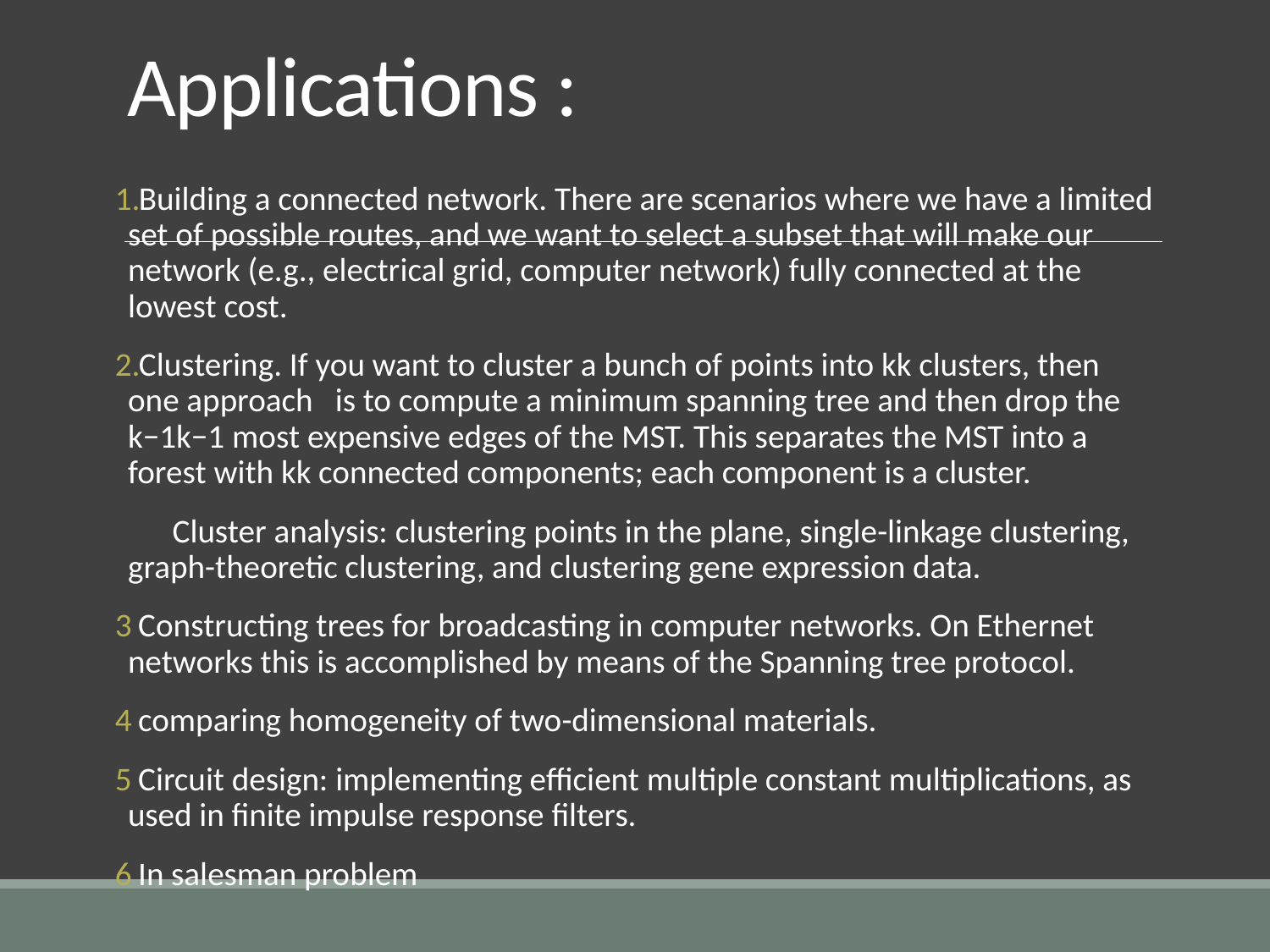

# Applications :

Building a connected network. There are scenarios where we have a limited set of possible routes, and we want to select a subset that will make our network (e.g., electrical grid, computer network) fully connected at the lowest cost.
Clustering. If you want to cluster a bunch of points into kk clusters, then one approach   is to compute a minimum spanning tree and then drop the k−1k−1 most expensive edges of the MST. This separates the MST into a forest with kk connected components; each component is a cluster.
      Cluster analysis: clustering points in the plane, single-linkage clustering, graph-theoretic clustering, and clustering gene expression data.
 Constructing trees for broadcasting in computer networks. On Ethernet networks this is accomplished by means of the Spanning tree protocol.
 comparing homogeneity of two-dimensional materials.
 Circuit design: implementing efficient multiple constant multiplications, as used in finite impulse response filters.
 In salesman problem